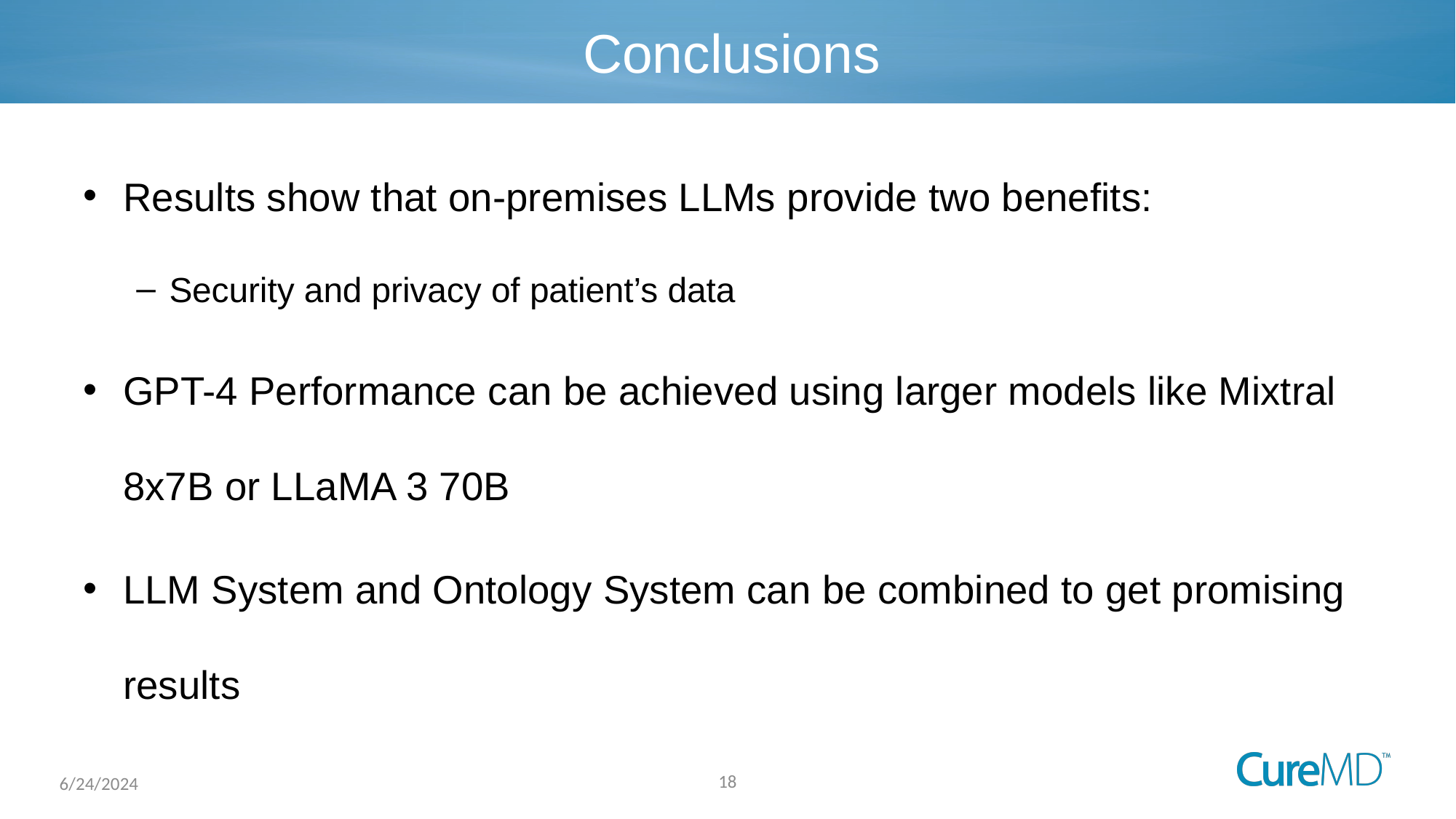

# Conclusions
Results show that on-premises LLMs provide two benefits:
Security and privacy of patient’s data
GPT-4 Performance can be achieved using larger models like Mixtral 8x7B or LLaMA 3 70B
LLM System and Ontology System can be combined to get promising results

18
6/24/2024